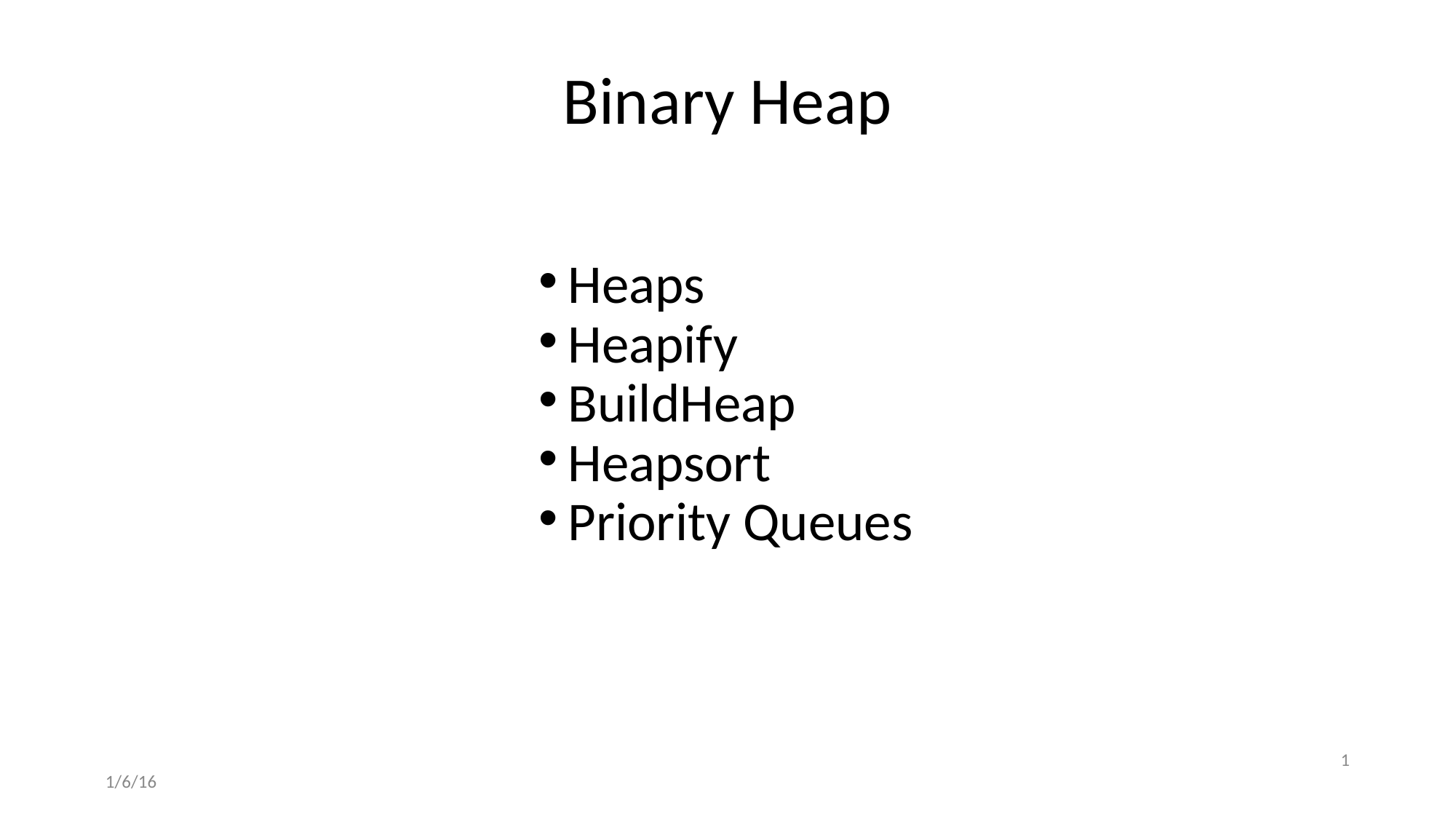

# Binary Heap
Heaps
Heapify
BuildHeap
Heapsort
Priority Queues
1
1/6/16